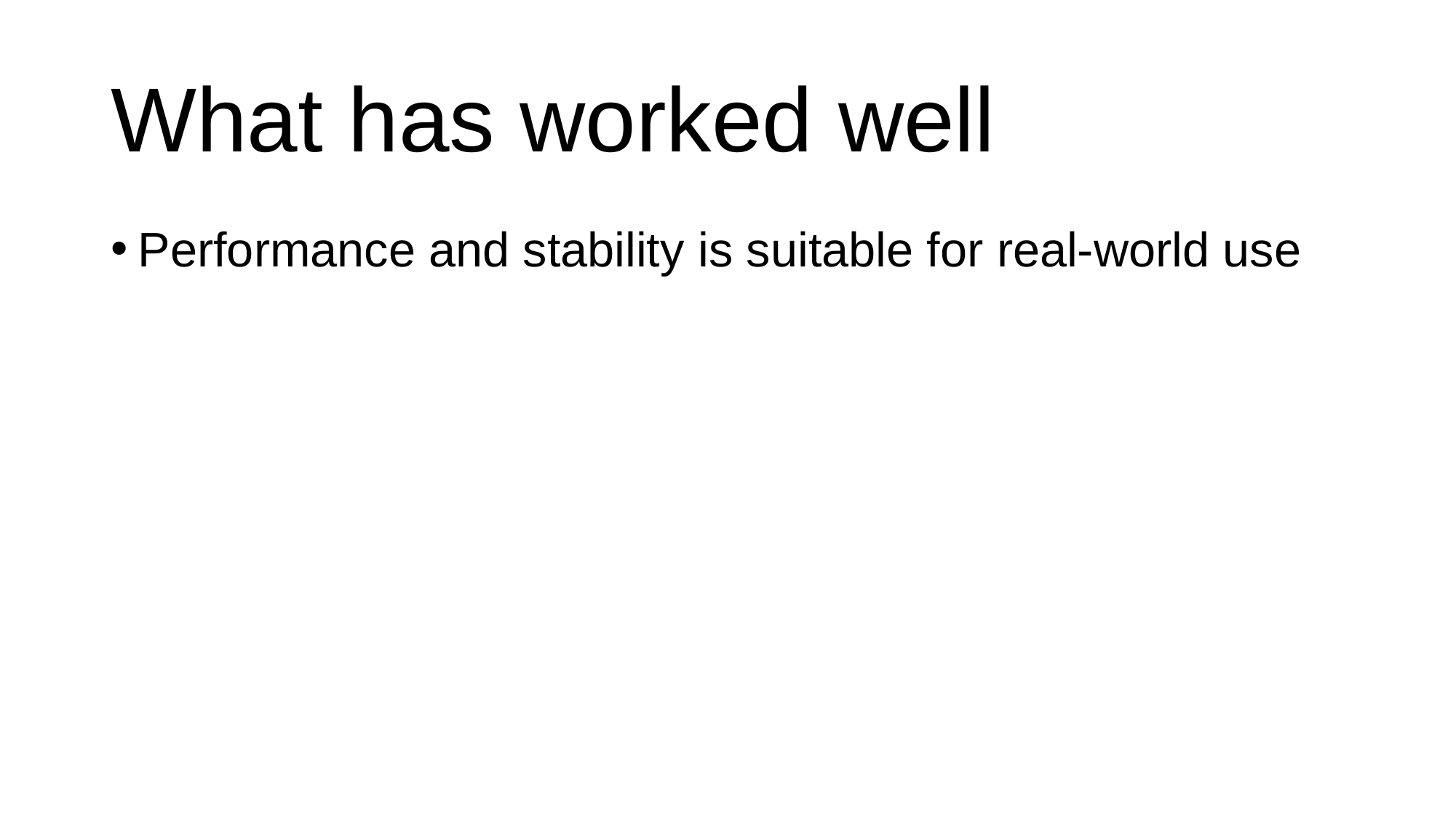

# What has worked well
Performance and stability is suitable for real-world use